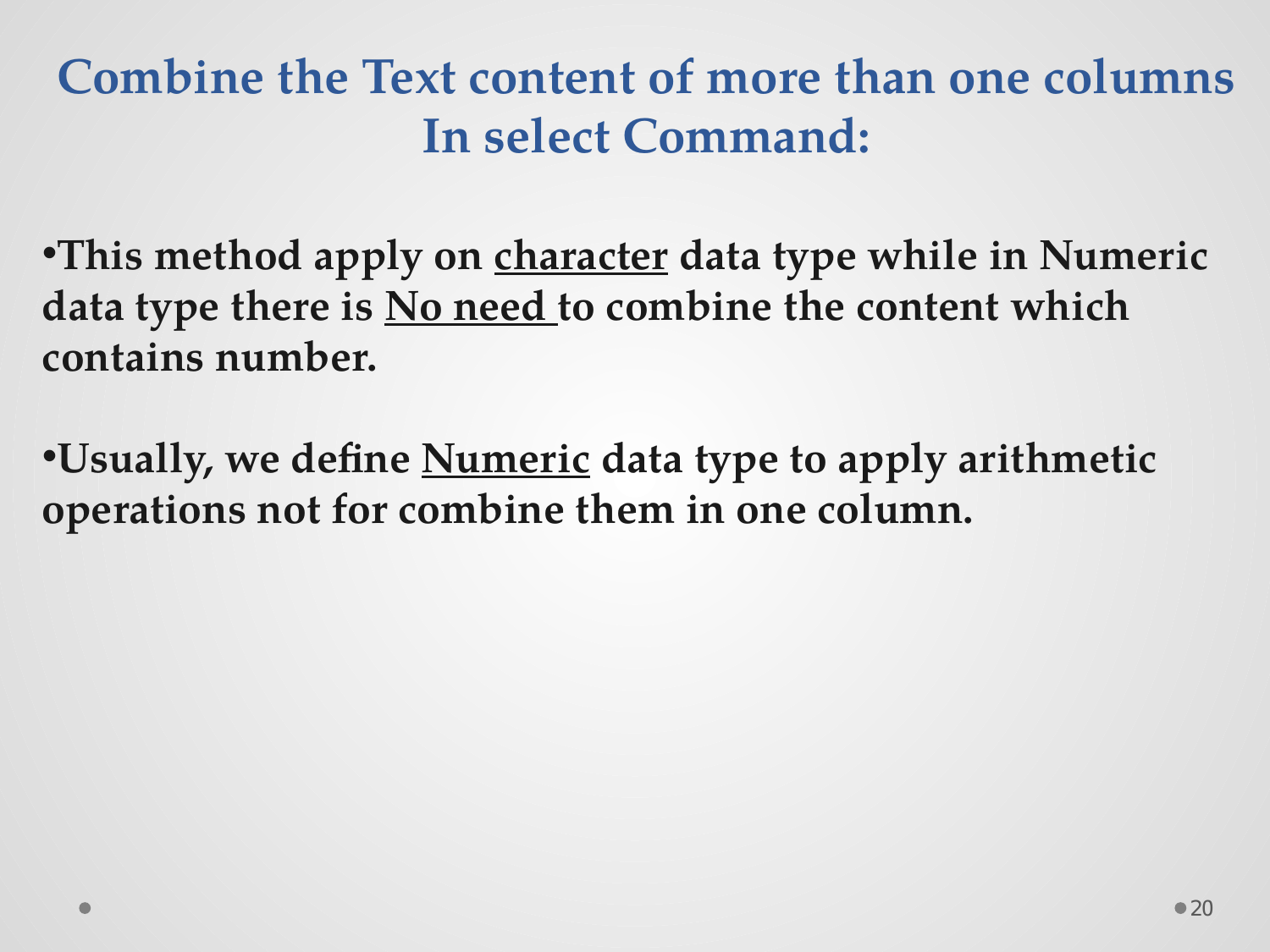

# Combine the Text content of more than one columns In select Command:

This method apply on character data type while in Numeric data type there is No need to combine the content which contains number.

Usually, we define Numeric data type to apply arithmetic operations not for combine them in one column.

20